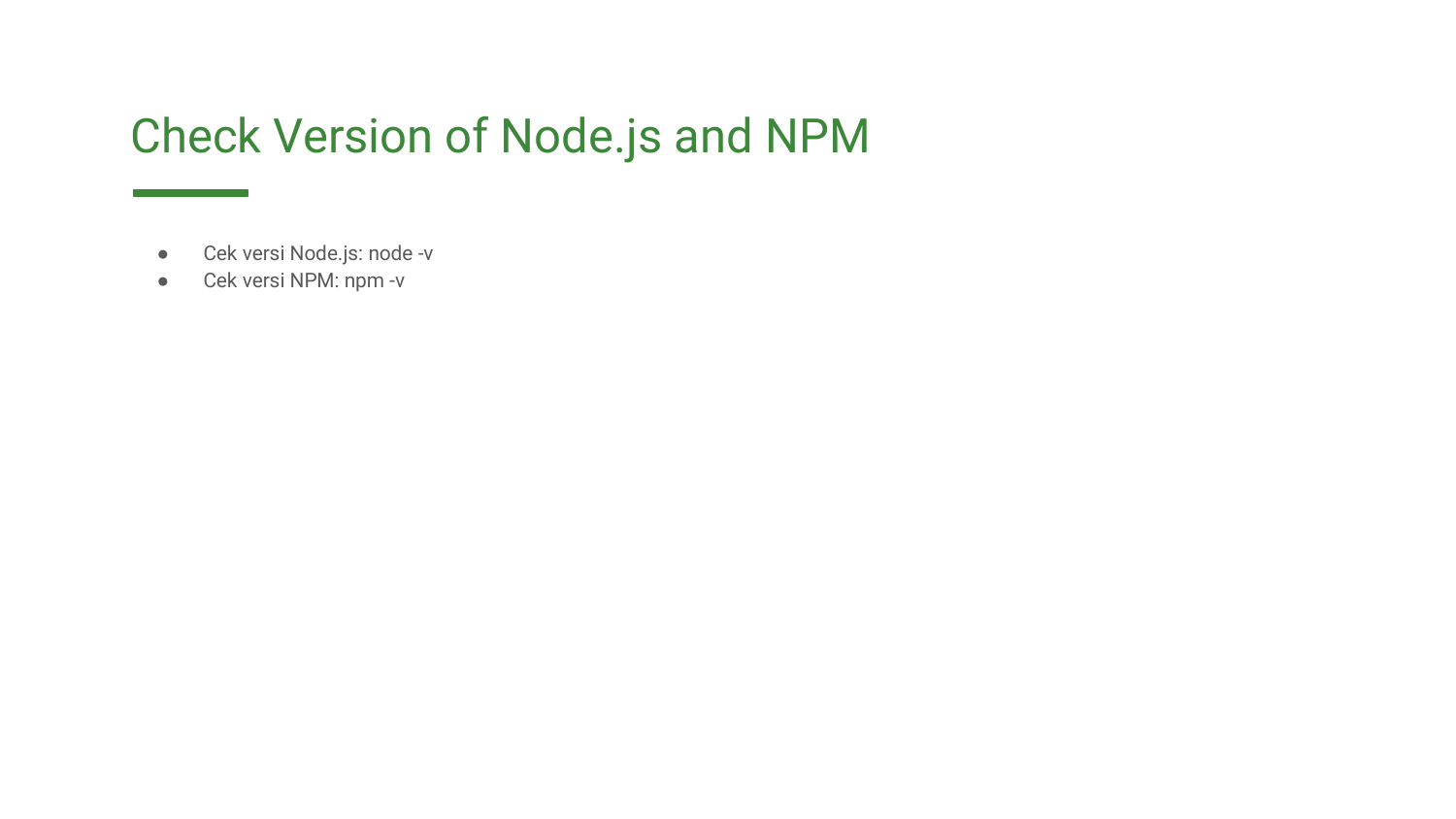

Check Version of Node.js and NPM

Cek versi Node.js: node -v
Cek versi NPM: npm -v